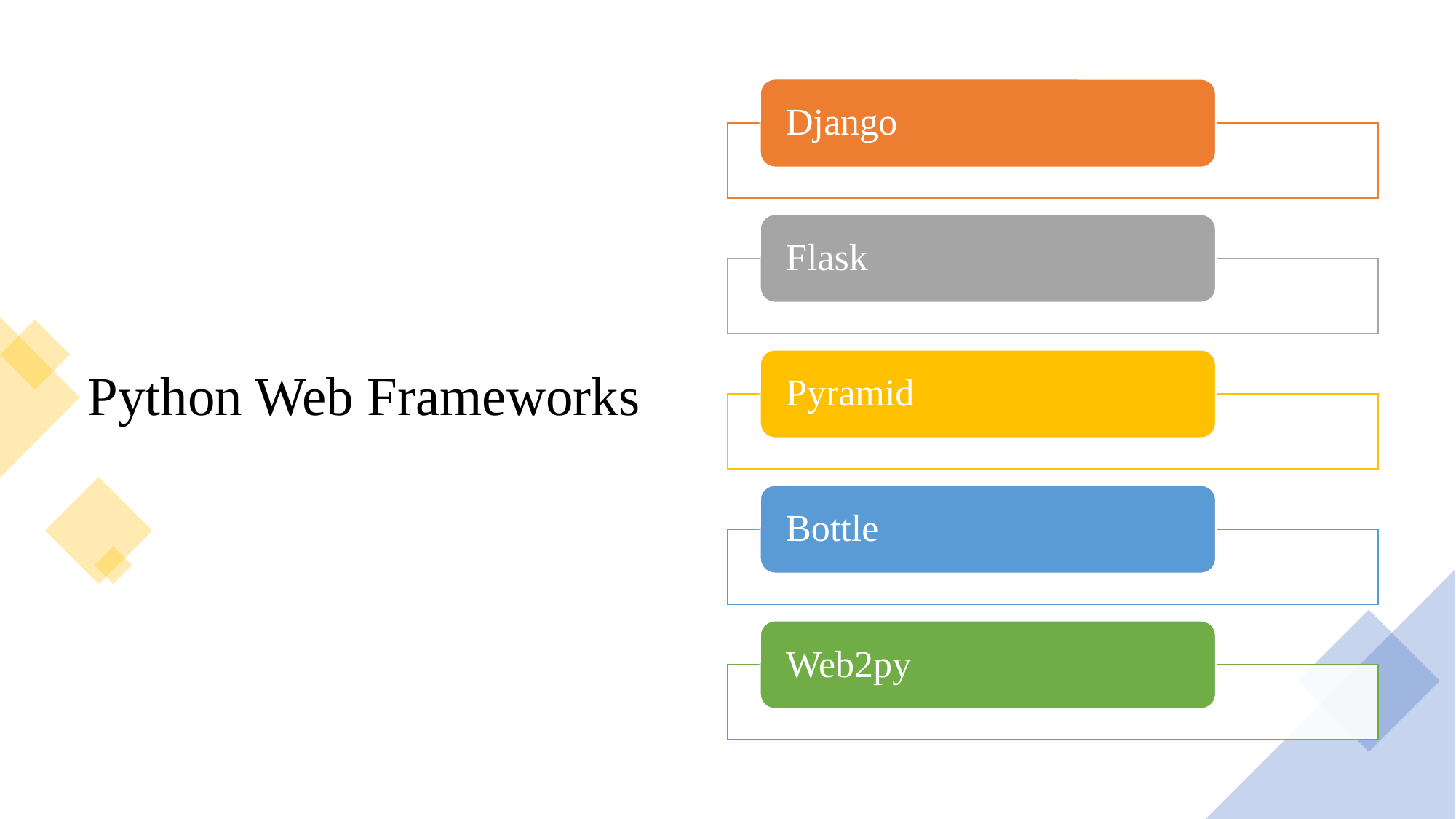

# Python Web Frameworks
Django
Flask
Pyramid
Bottle
Web2py